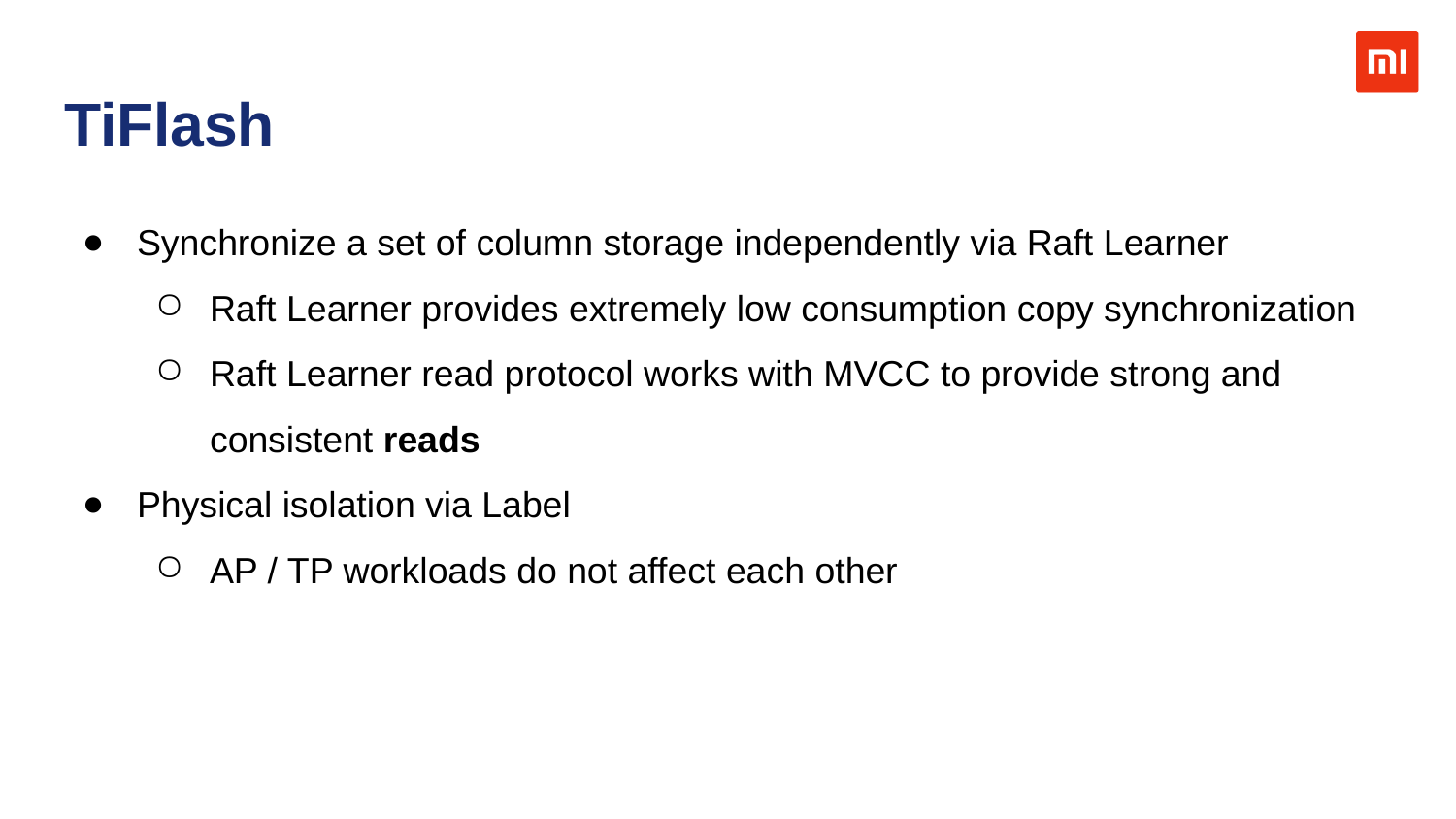

TiFlash
Synchronize a set of column storage independently via Raft Learner
Raft Learner provides extremely low consumption copy synchronization
Raft Learner read protocol works with MVCC to provide strong and consistent reads
Physical isolation via Label
AP / TP workloads do not affect each other